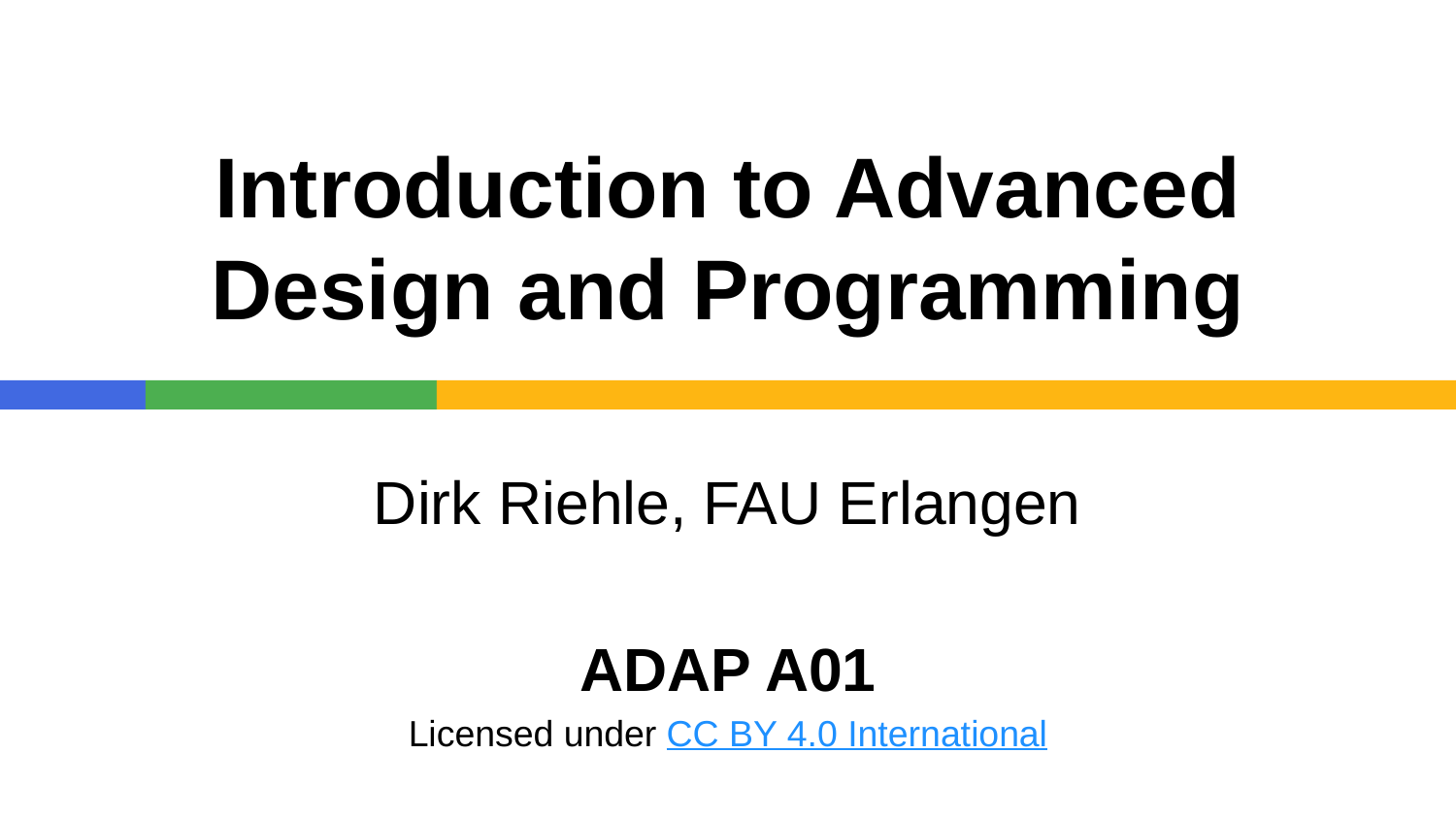

# Introduction to Advanced Design and Programming
Dirk Riehle, FAU Erlangen

ADAP A01
Licensed under CC BY 4.0 International